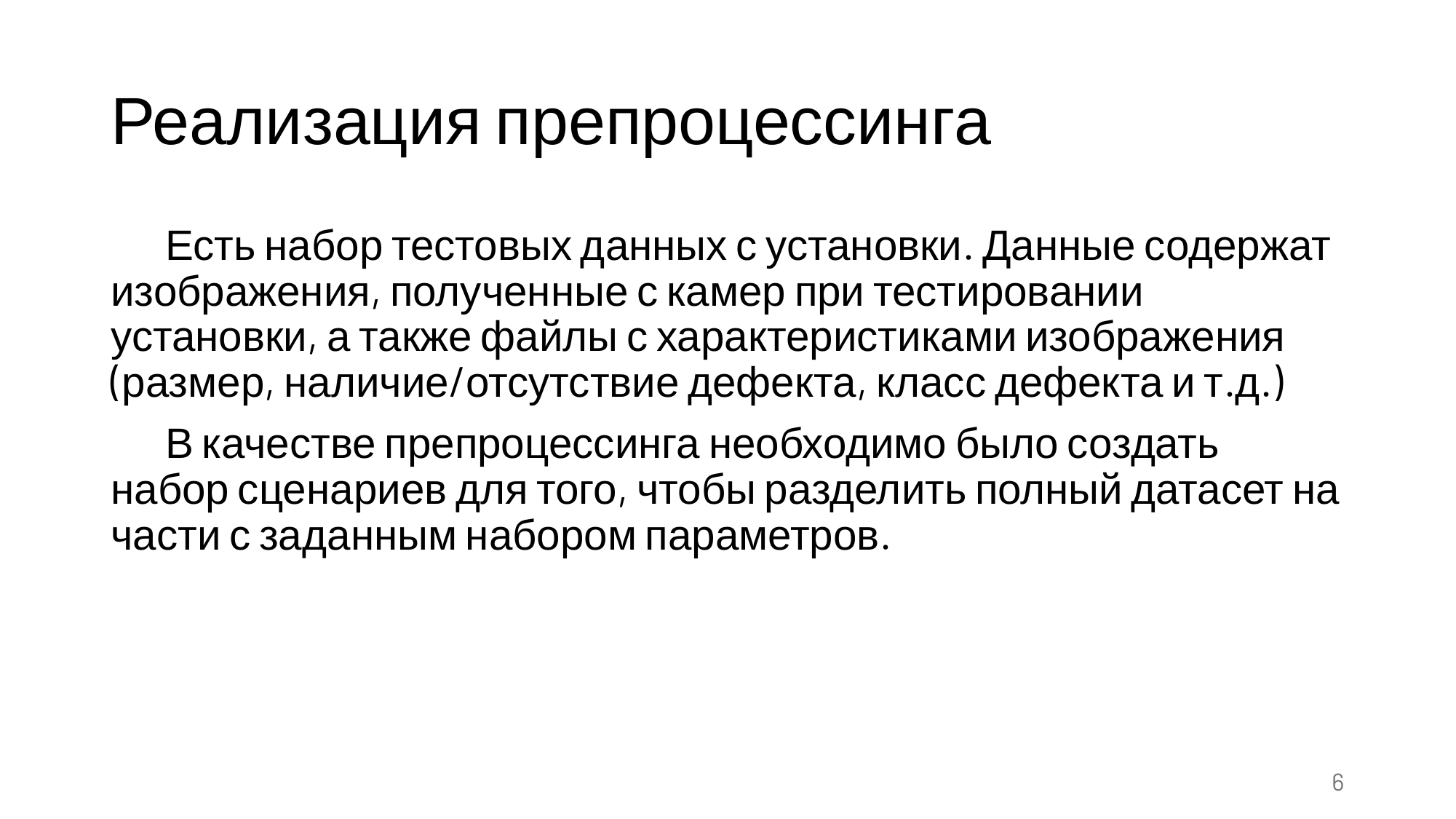

# Реализация препроцессинга
Есть набор тестовых данных с установки. Данные содержат изображения, полученные с камер при тестировании установки, а также файлы с характеристиками изображения (размер, наличие/отсутствие дефекта, класс дефекта и т.д.)
В качестве препроцессинга необходимо было создать набор сценариев для того, чтобы разделить полный датасет на части с заданным набором параметров.
6